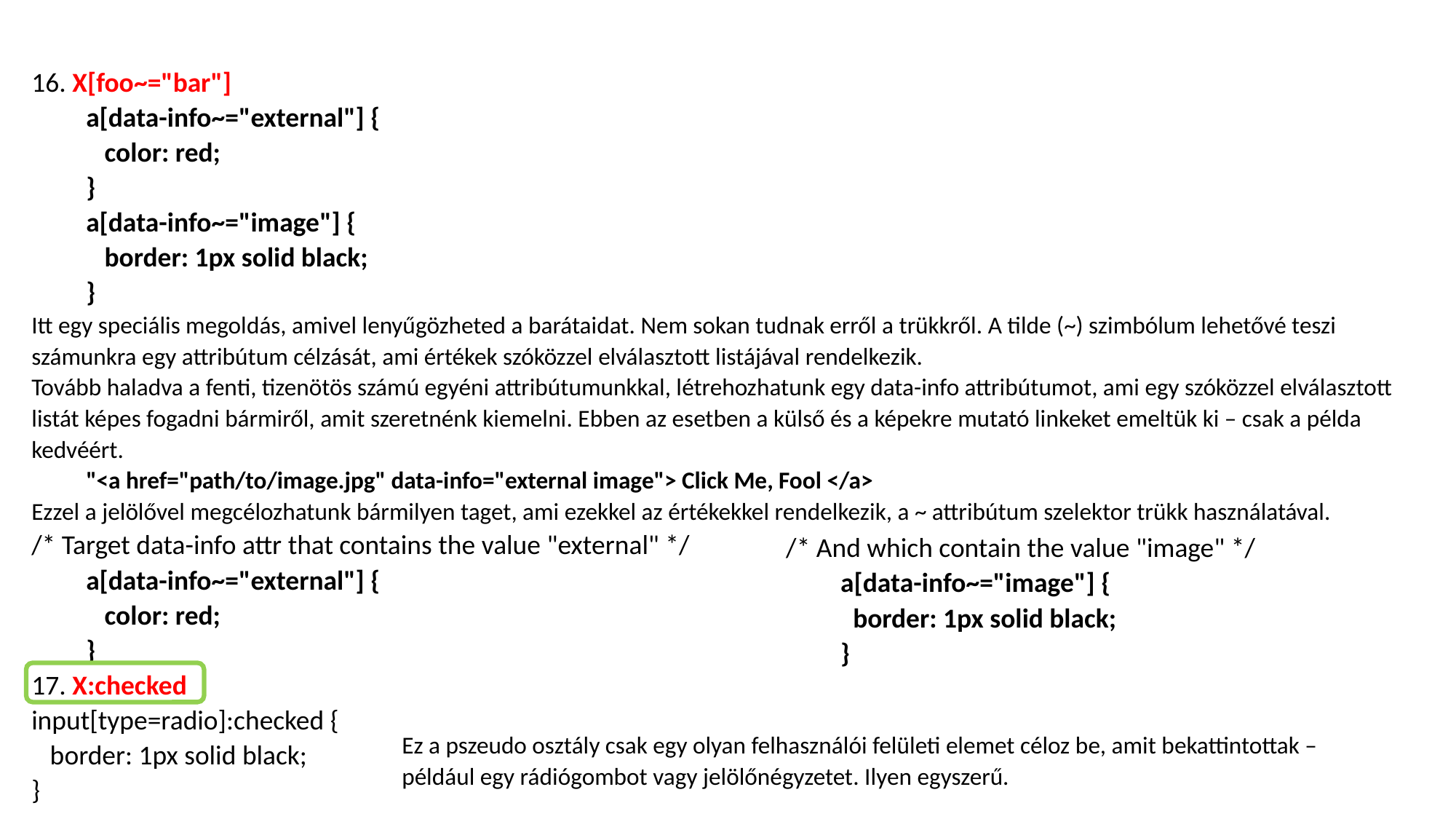

16. X[foo~="bar"]
a[data-info~="external"] {
   color: red;
}
a[data-info~="image"] {
   border: 1px solid black;
}
Itt egy speciális megoldás, amivel lenyűgözheted a barátaidat. Nem sokan tudnak erről a trükkről. A tilde (~) szimbólum lehetővé teszi számunkra egy attribútum célzását, ami értékek szóközzel elválasztott listájával rendelkezik.
Tovább haladva a fenti, tizenötös számú egyéni attribútumunkkal, létrehozhatunk egy data-info attribútumot, ami egy szóközzel elválasztott listát képes fogadni bármiről, amit szeretnénk kiemelni. Ebben az esetben a külső és a képekre mutató linkeket emeltük ki – csak a példa kedvéért.
"<a href="path/to/image.jpg" data-info="external image"> Click Me, Fool </a>
Ezzel a jelölővel megcélozhatunk bármilyen taget, ami ezekkel az értékekkel rendelkezik, a ~ attribútum szelektor trükk használatával.
/* Target data-info attr that contains the value "external" */
a[data-info~="external"] {
   color: red;
}
17. X:checked
input[type=radio]:checked {
   border: 1px solid black;
}
/* And which contain the value "image" */
a[data-info~="image"] {
  border: 1px solid black;
}

Ez a pszeudo osztály csak egy olyan felhasználói felületi elemet céloz be, amit bekattintottak – például egy rádiógombot vagy jelölőnégyzetet. Ilyen egyszerű.